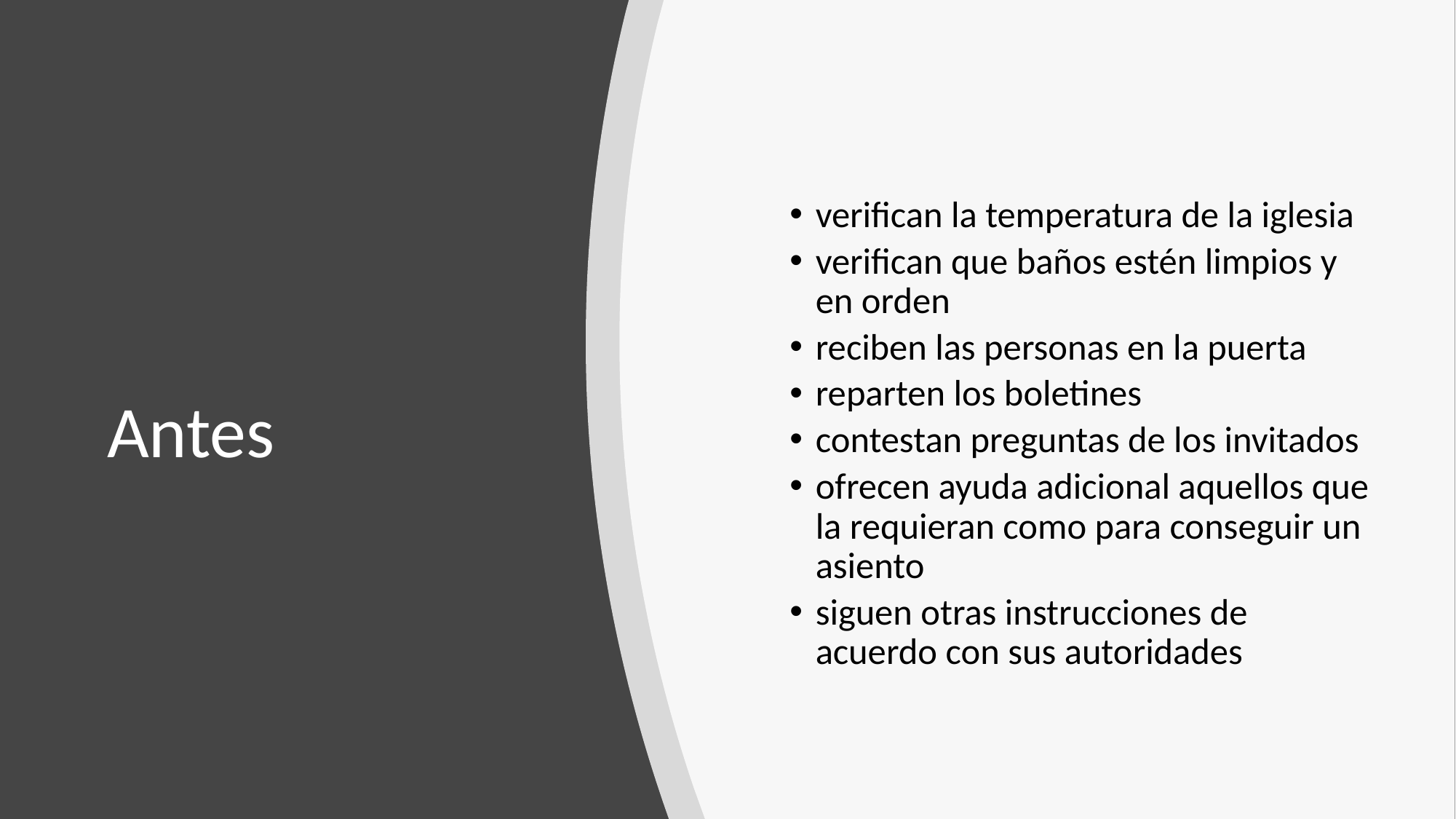

verifican la temperatura de la iglesia
verifican que baños estén limpios y en orden
reciben las personas en la puerta
reparten los boletines
contestan preguntas de los invitados
ofrecen ayuda adicional aquellos que la requieran como para conseguir un asiento
siguen otras instrucciones de acuerdo con sus autoridades
# Antes